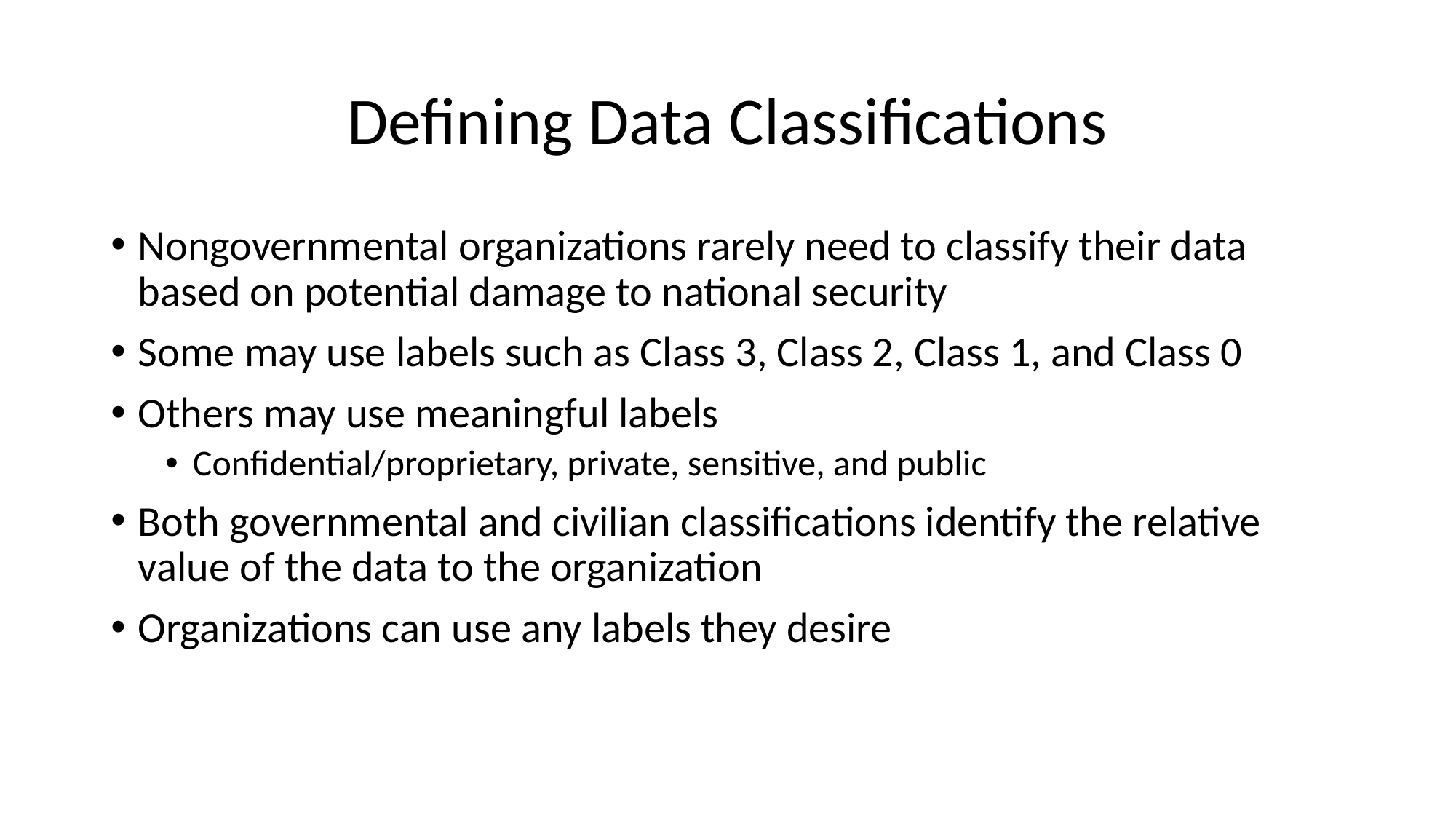

# Defining Data Classifications
Nongovernmental organizations rarely need to classify their data based on potential damage to national security
Some may use labels such as Class 3, Class 2, Class 1, and Class 0
Others may use meaningful labels
Confidential/proprietary, private, sensitive, and public
Both governmental and civilian classifications identify the relative value of the data to the organization
Organizations can use any labels they desire